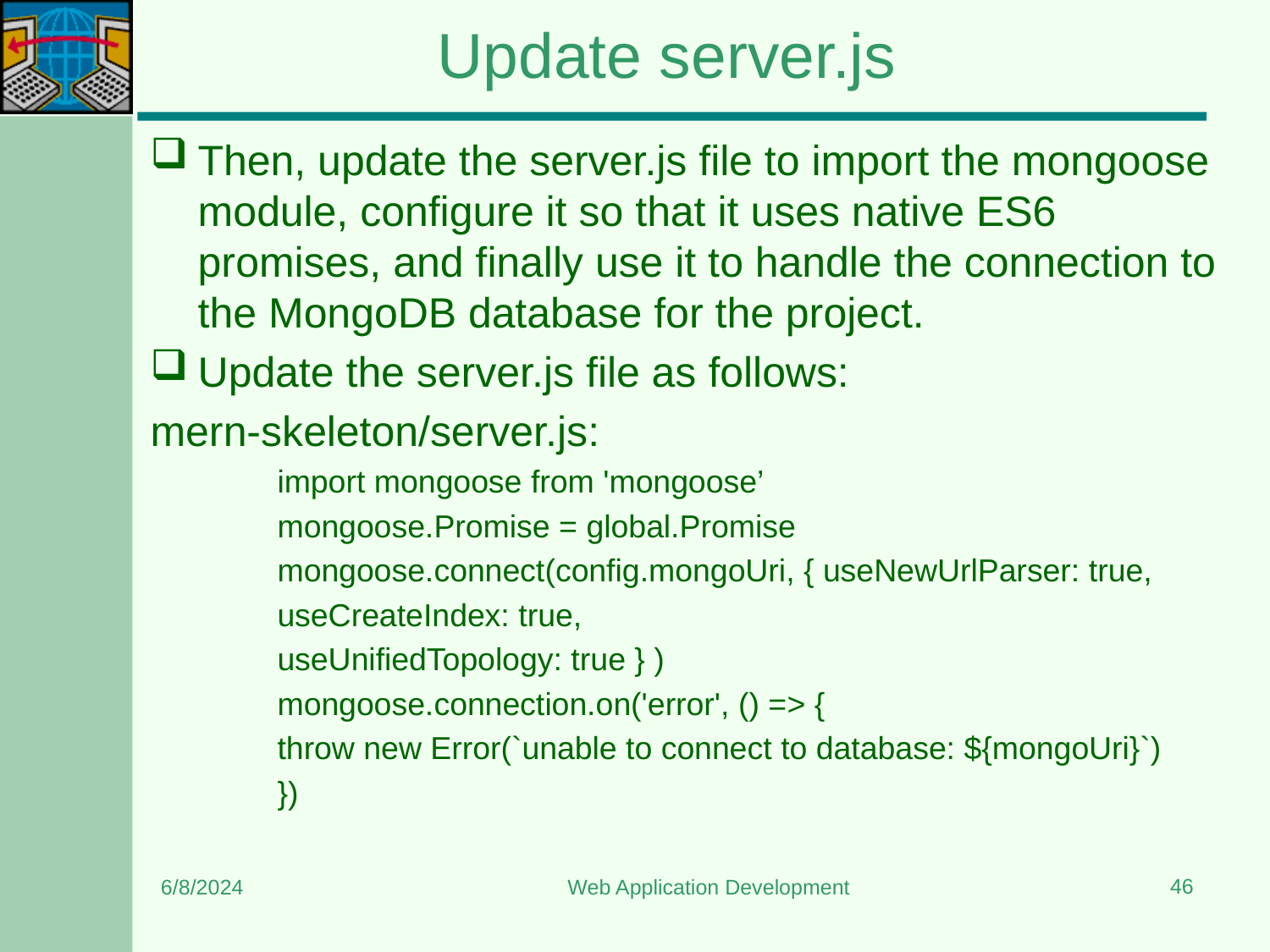

# Update server.js
Then, update the server.js file to import the mongoose module, configure it so that it uses native ES6 promises, and finally use it to handle the connection to the MongoDB database for the project.
Update the server.js file as follows:
mern-skeleton/server.js:
	import mongoose from 'mongoose’
	mongoose.Promise = global.Promise
	mongoose.connect(config.mongoUri, { useNewUrlParser: true,
	useCreateIndex: true,
	useUnifiedTopology: true } )
	mongoose.connection.on('error', () => {
	throw new Error(`unable to connect to database: ${mongoUri}`)
	})

46
6/8/2024
Web Application Development